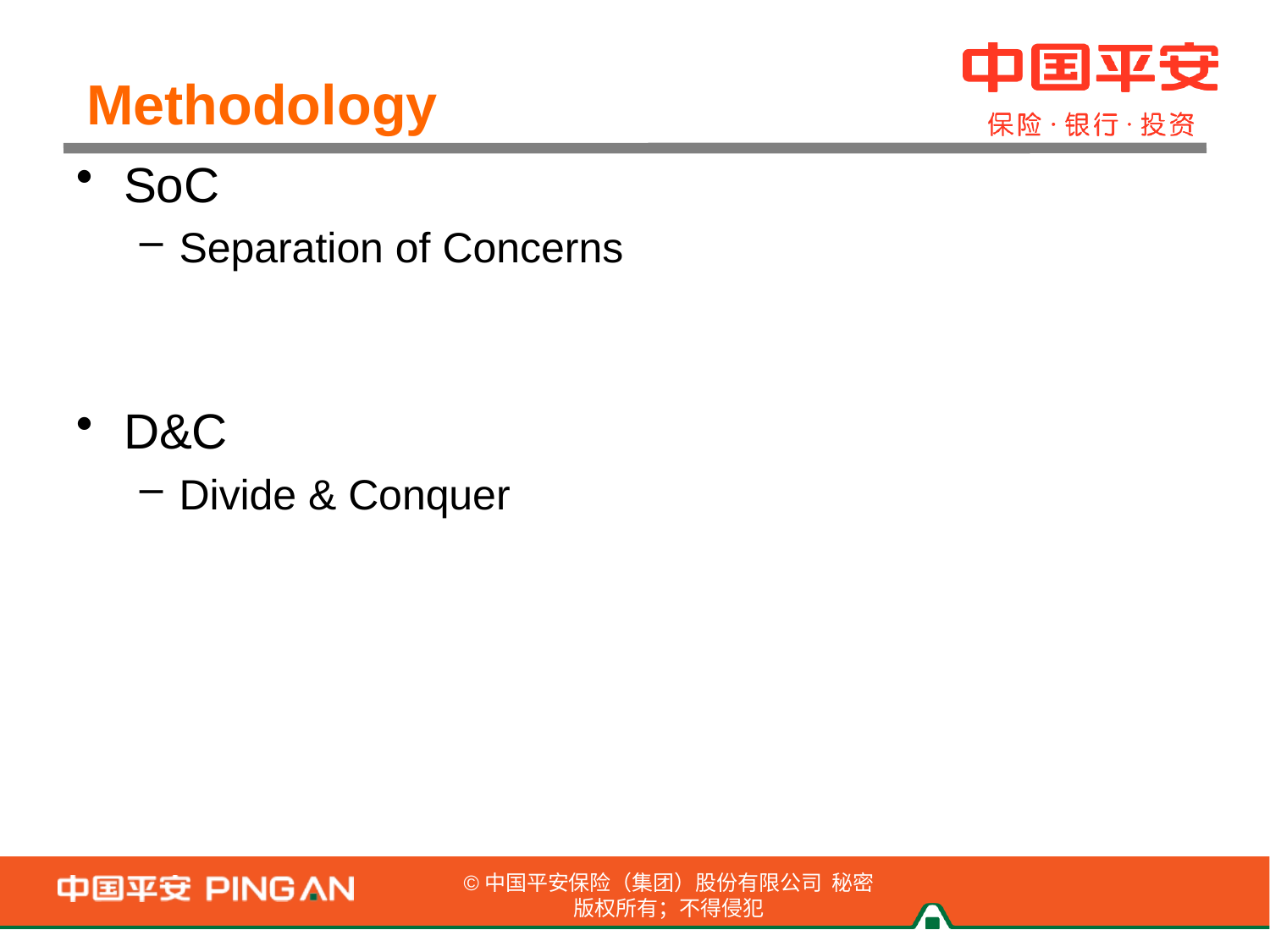

Methodology
SoC
Separation of Concerns

D&C
Divide & Conquer